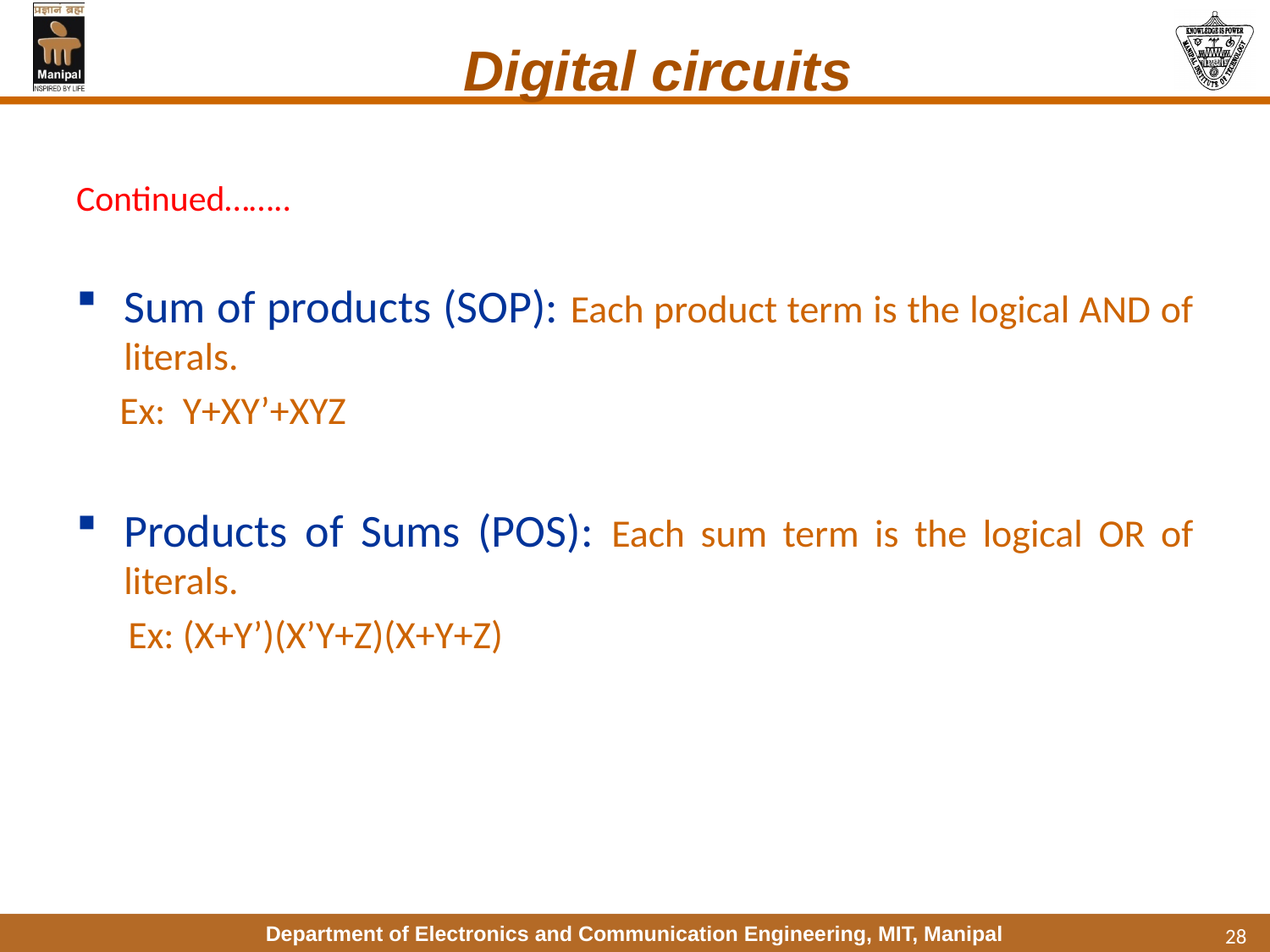

Digital circuits
Continued……..

Sum of products (SOP): Each product term is the logical AND of literals.
     Ex:  Y+XY’+XYZ

Products of Sums (POS): Each sum term is the logical OR of literals.
      Ex: (X+Y’)(X’Y+Z)(X+Y+Z)

28